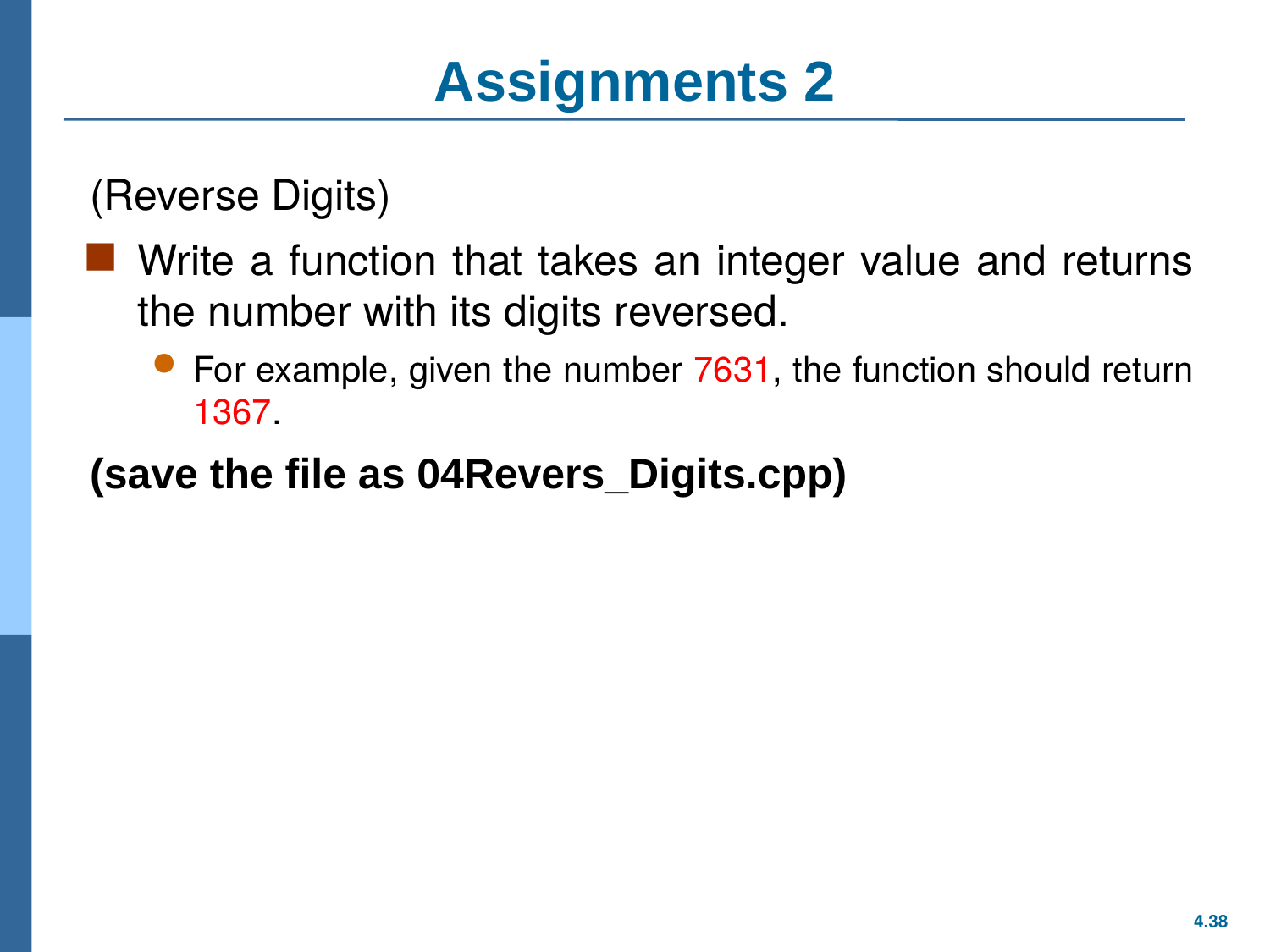

# Assignments 2
(Reverse Digits)
Write a function that takes an integer value and returns the number with its digits reversed.
For example, given the number 7631, the function should return 1367.
(save the file as 04Revers_Digits.cpp)